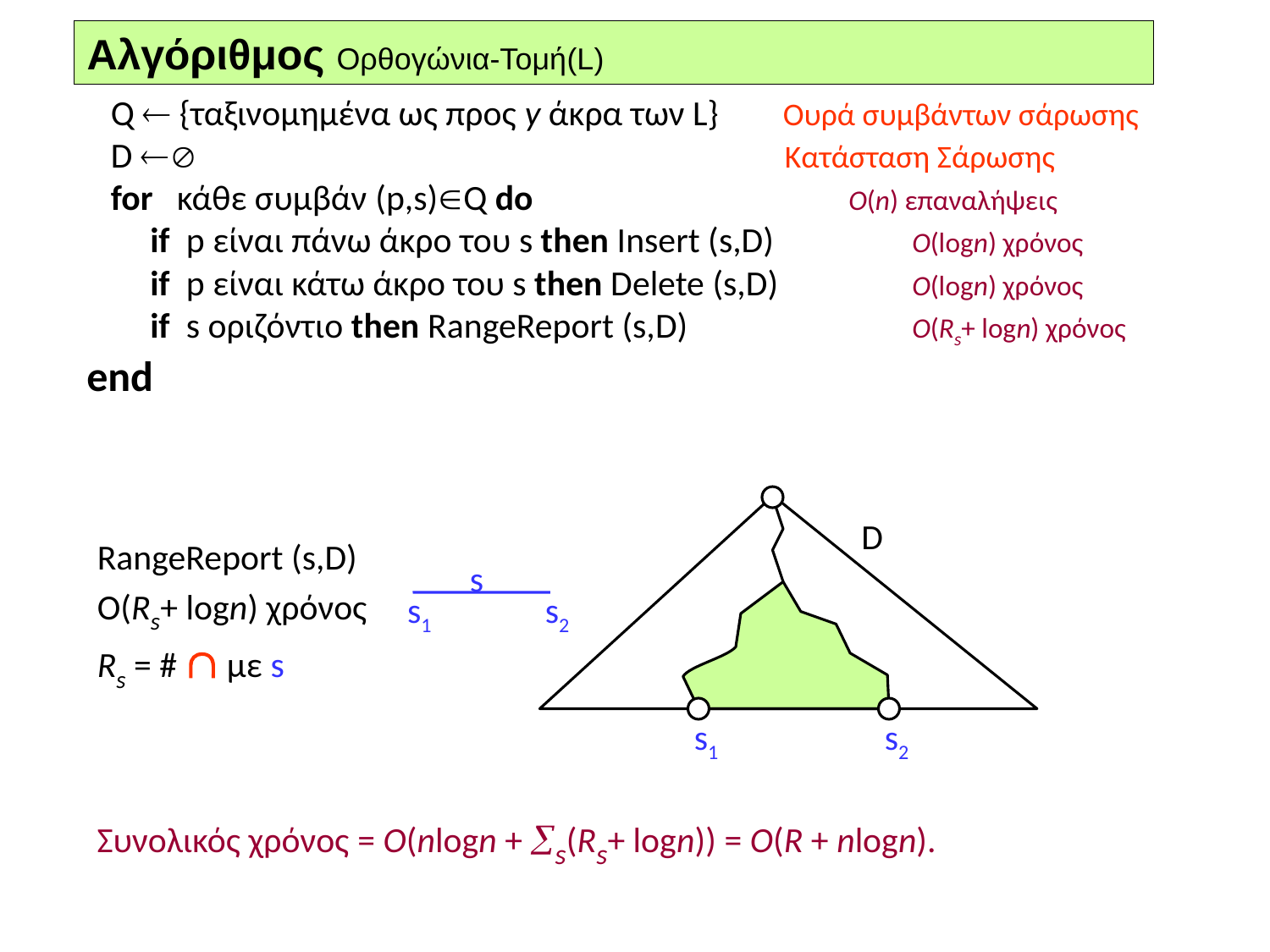

# Αλγόριθμος Ορθογώνια-Τομή(L)
   Q ← {ταξινομημένα ως προς y άκρα των L}        Ουρά συμβάντων σάρωσης
   D ←∅                                                                         Κατάσταση Σάρωσης
   for   κάθε συμβάν (p,s)∈Q do                   		O(n) επαναλήψεις
if  p είναι πάνω άκρο του s then Insert (s,D)     	O(logn) χρόνος
if  p είναι κάτω άκρο του s then Delete (s,D)    	O(logn) χρόνος
if  s οριζόντιο then RangeReport (s,D)                  	O(Rs+ logn) χρόνος
end

D
RangeReport (s,D)
O(Rs+ logn) χρόνος
Rs = # ∩ με s
s
s1
s2

s1
s2
Συνολικός χρόνος = O(nlogn + ∑s(Rs+ logn)) = O(R + nlogn).